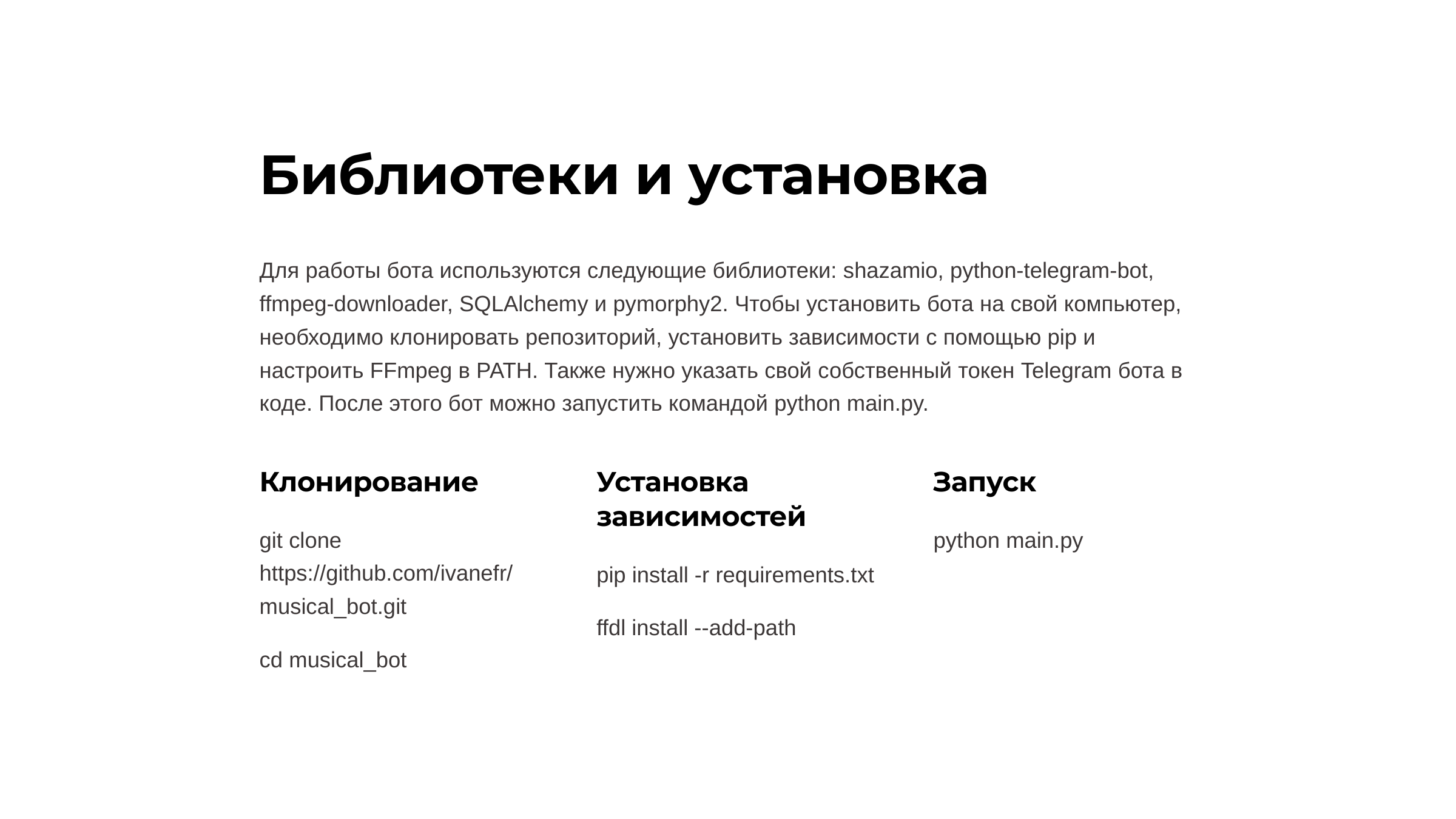

Библиотеки и установка
Для работы бота используются следующие библиотеки: shazamio, python-telegram-bot, ffmpeg-downloader, SQLAlchemy и pymorphy2. Чтобы установить бота на свой компьютер, необходимо клонировать репозиторий, установить зависимости с помощью pip и настроить FFmpeg в PATH. Также нужно указать свой собственный токен Telegram бота в коде. После этого бот можно запустить командой python main.py.
Клонирование
Установка зависимостей
Запуск
git clone https://github.com/ivanefr/musical_bot.git
python main.py
pip install -r requirements.txt
ffdl install --add-path
cd musical_bot